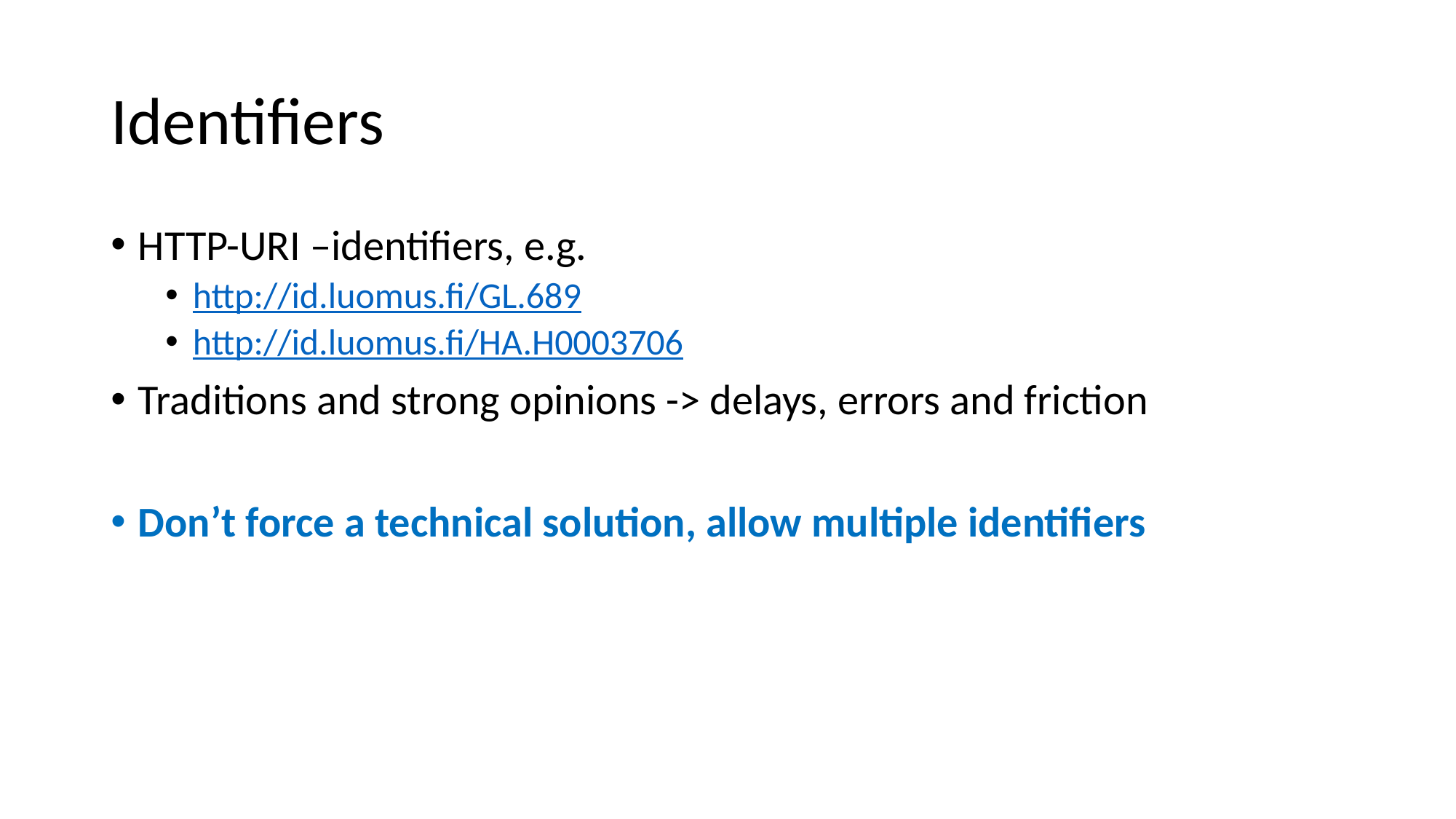

# Identifiers
HTTP-URI –identifiers, e.g.
http://id.luomus.fi/GL.689
http://id.luomus.fi/HA.H0003706
Traditions and strong opinions -> delays, errors and friction

Don’t force a technical solution, allow multiple identifiers